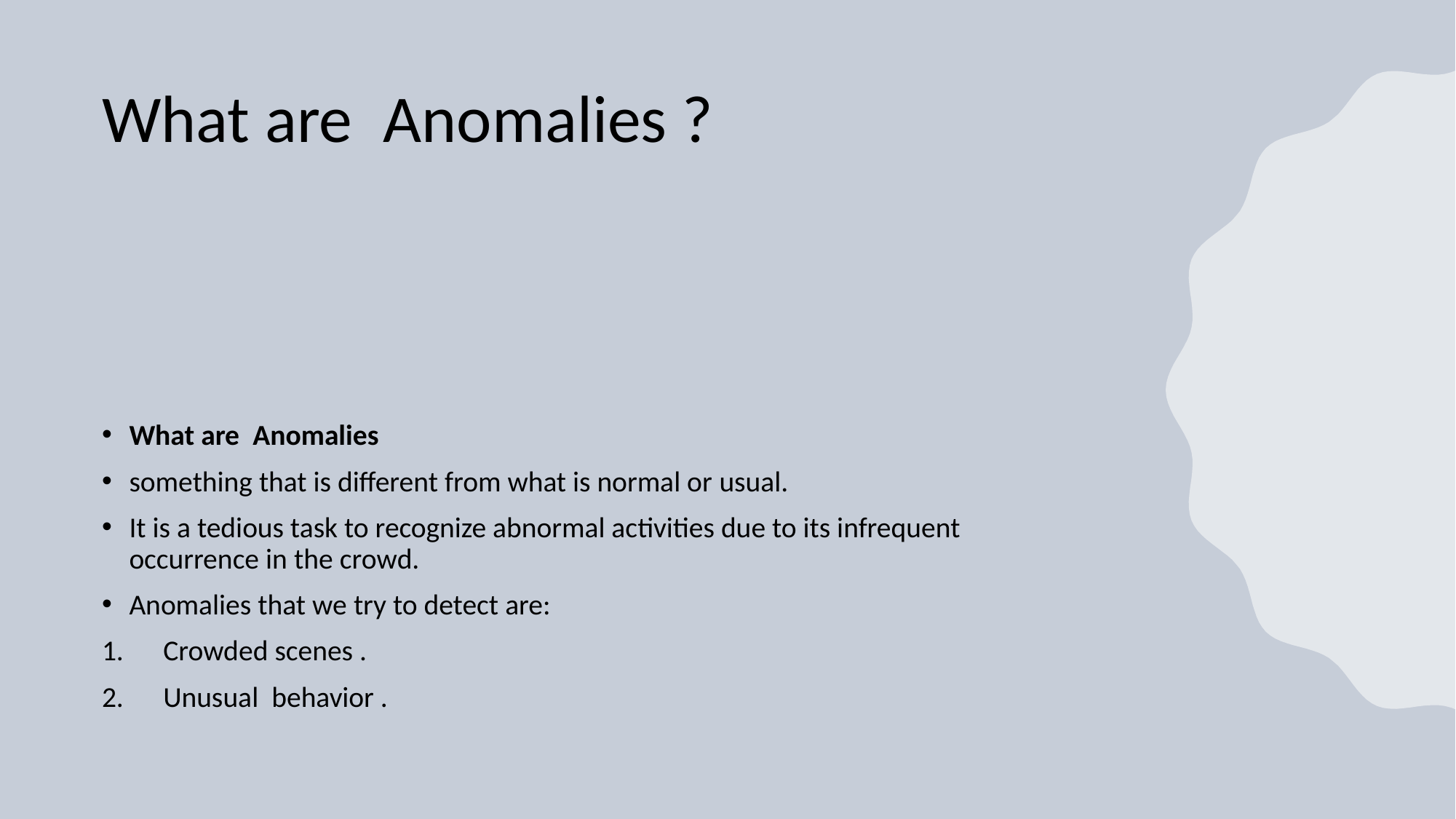

# What are  Anomalies ?

What are  Anomalies
something that is different from what is normal or usual.
It is a tedious task to recognize abnormal activities due to its infrequent occurrence in the crowd.
Anomalies that we try to detect are:
Crowded scenes .
Unusual  behavior .